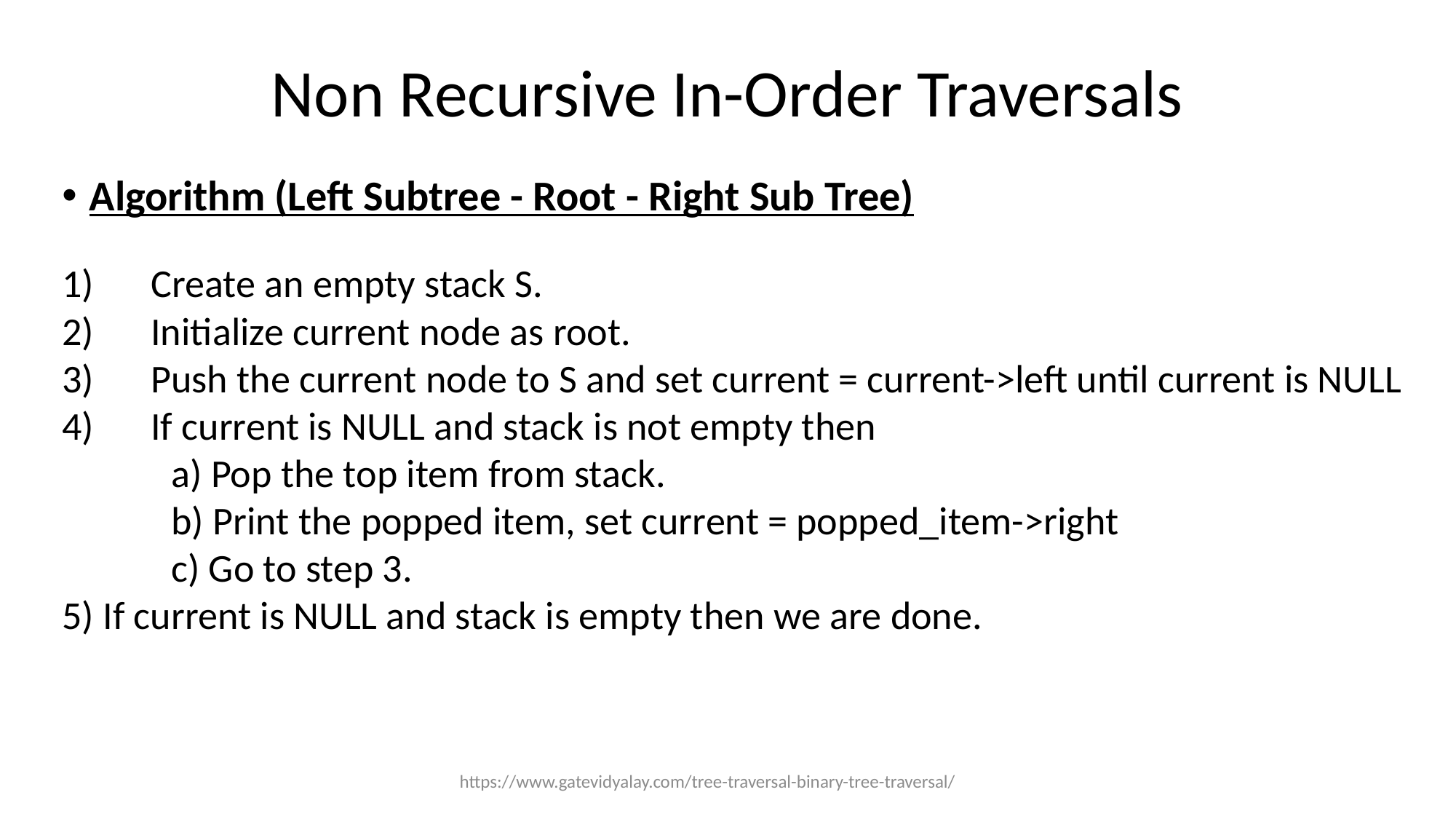

# Non Recursive In-Order Traversals
Algorithm (Left Subtree - Root - Right Sub Tree)

Create an empty stack S.
Initialize current node as root.
Push the current node to S and set current = current->left until current is NULL
If current is NULL and stack is not empty then
	a) Pop the top item from stack.
	b) Print the popped item, set current = popped_item->right
	c) Go to step 3.
5) If current is NULL and stack is empty then we are done.
https://www.gatevidyalay.com/tree-traversal-binary-tree-traversal/